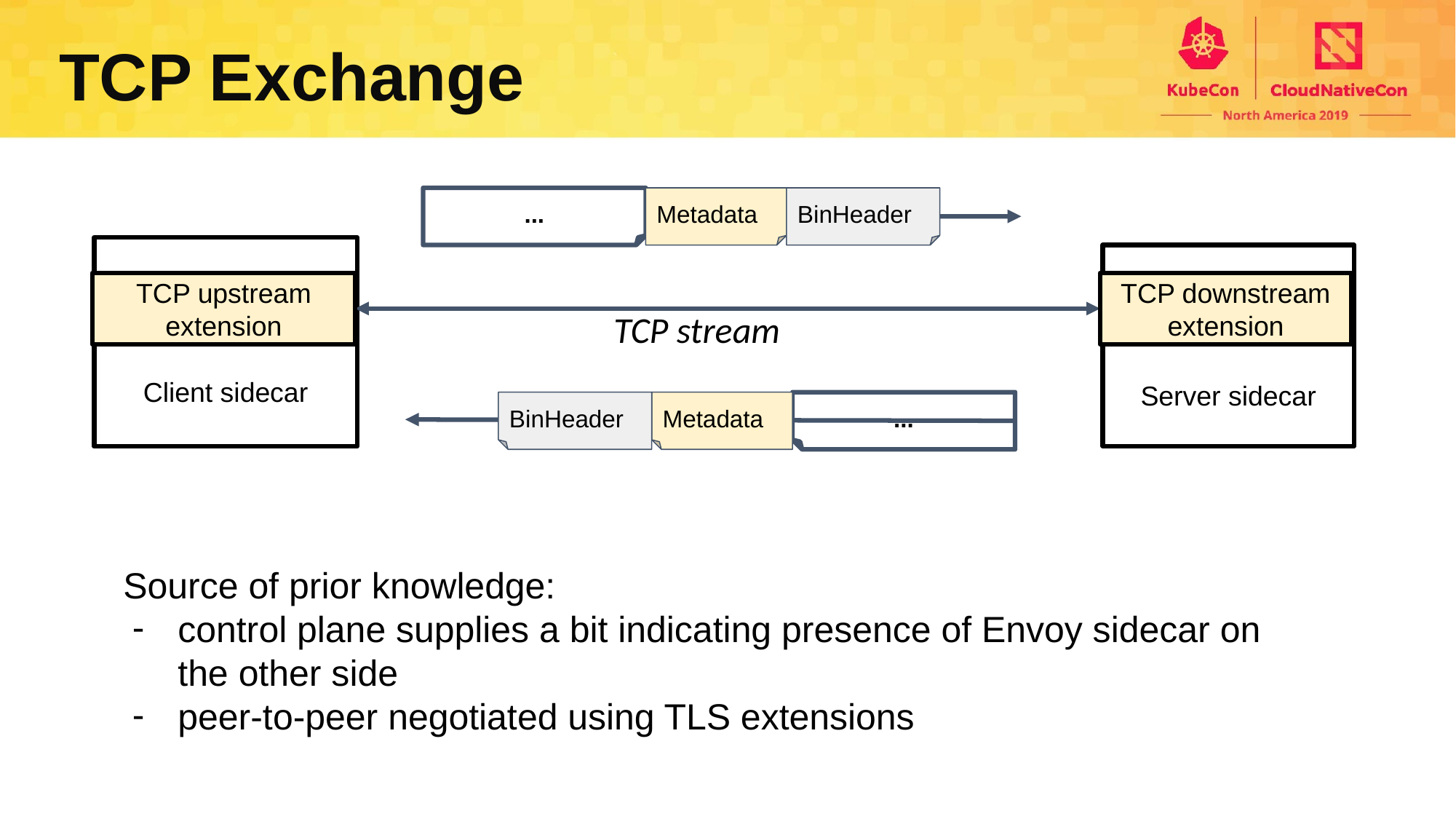

TCP Exchange
...
Metadata
BinHeader

Client sidecar

Server sidecar
TCP upstream extension
TCP downstream extension
TCP stream
...
BinHeader
Metadata
Source of prior knowledge:
control plane supplies a bit indicating presence of Envoy sidecar on the other side
peer-to-peer negotiated using TLS extensions